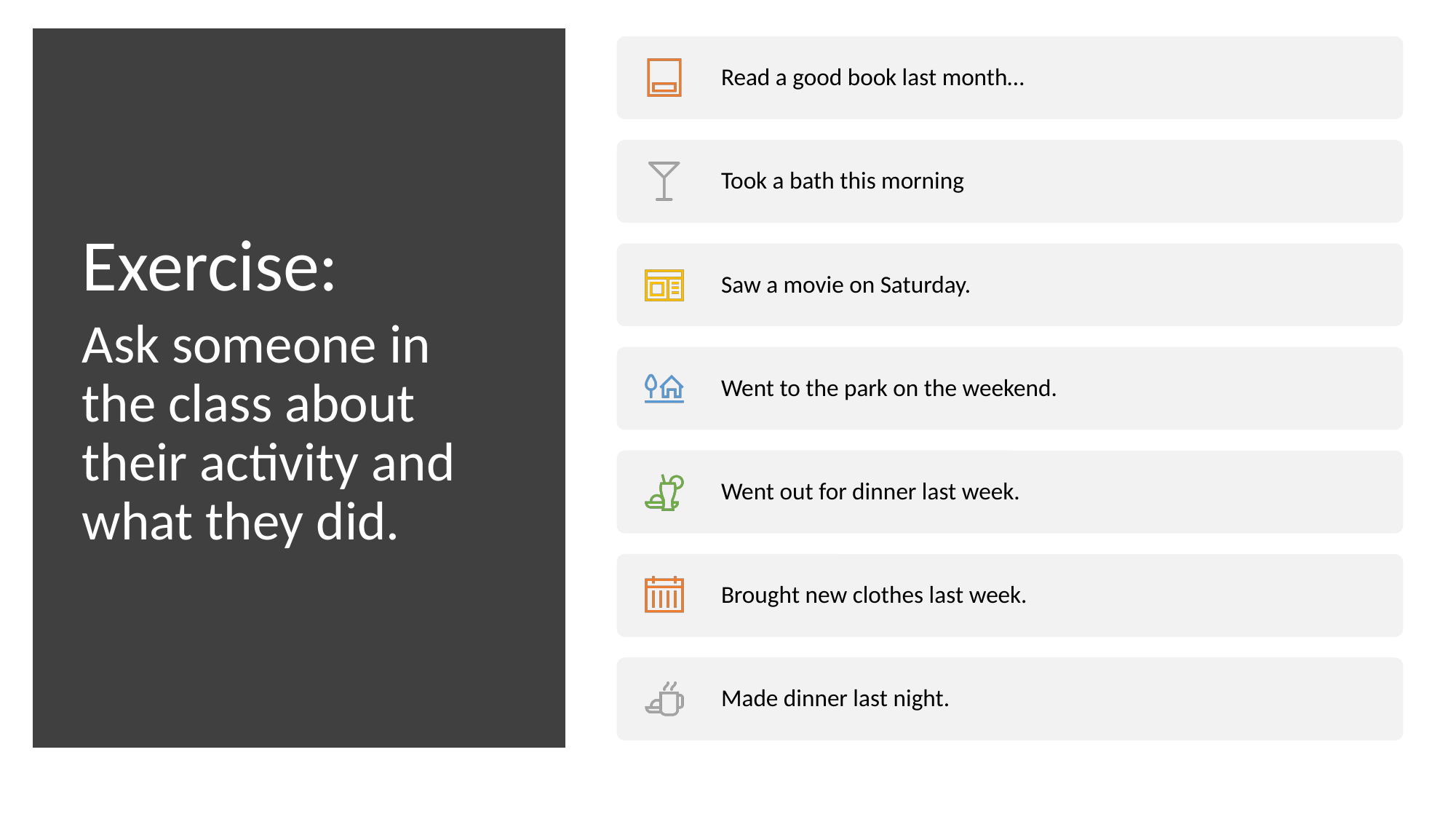

Read a good book last month…
Took a bath this morning
Saw a movie on Saturday.
Went to the park on the weekend.
Went out for dinner last week.
Brought new clothes last week.
Made dinner last night.
Exercise:
Ask someone in the class about their activity and what they did.